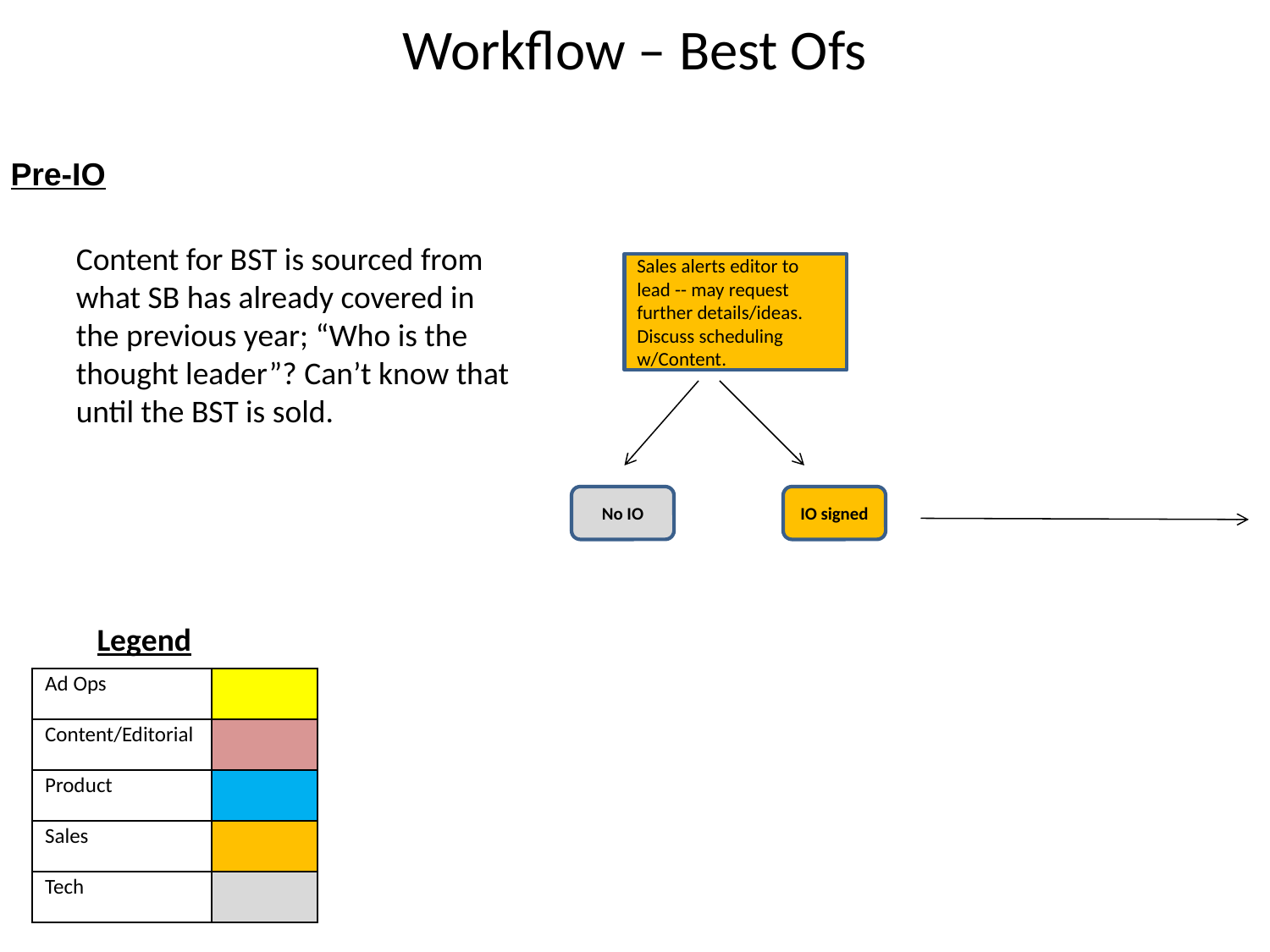

Workflow – Best Ofs
Pre-IO
Content for BST is sourced from what SB has already covered in the previous year; “Who is the thought leader”? Can’t know that until the BST is sold.
Sales alerts editor to lead -- may request further details/ideas. Discuss scheduling w/Content.
No IO
IO signed
Legend
| Ad Ops |  |
| --- | --- |
| Content/Editorial |  |
| Product |  |
| Sales |  |
| Tech |  |